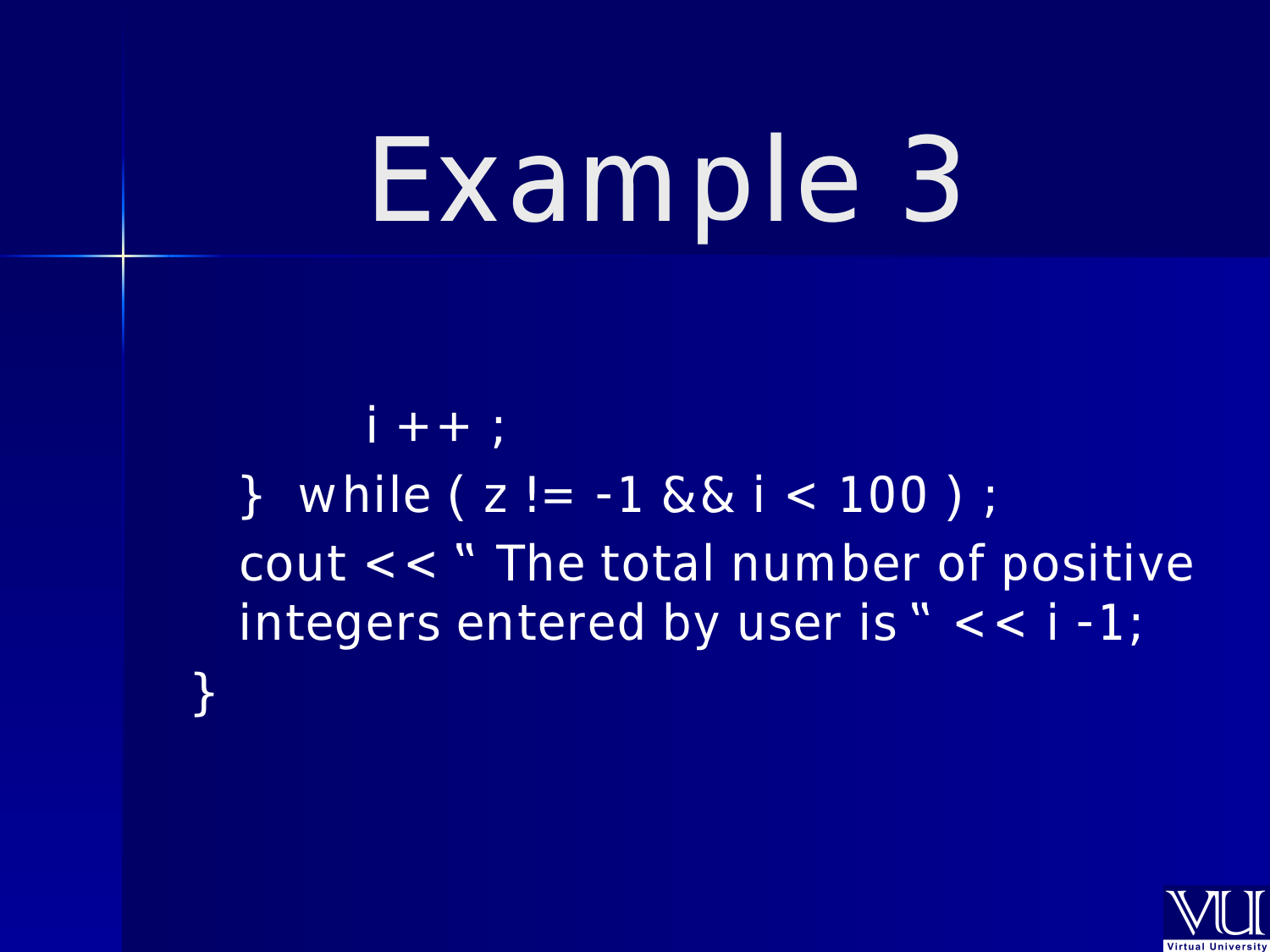

# Example 3
		i ++ ;
	}  while ( z != -1 && i < 100 ) ;
	cout << “ The total number of positive integers entered by user is “ << i -1;
}